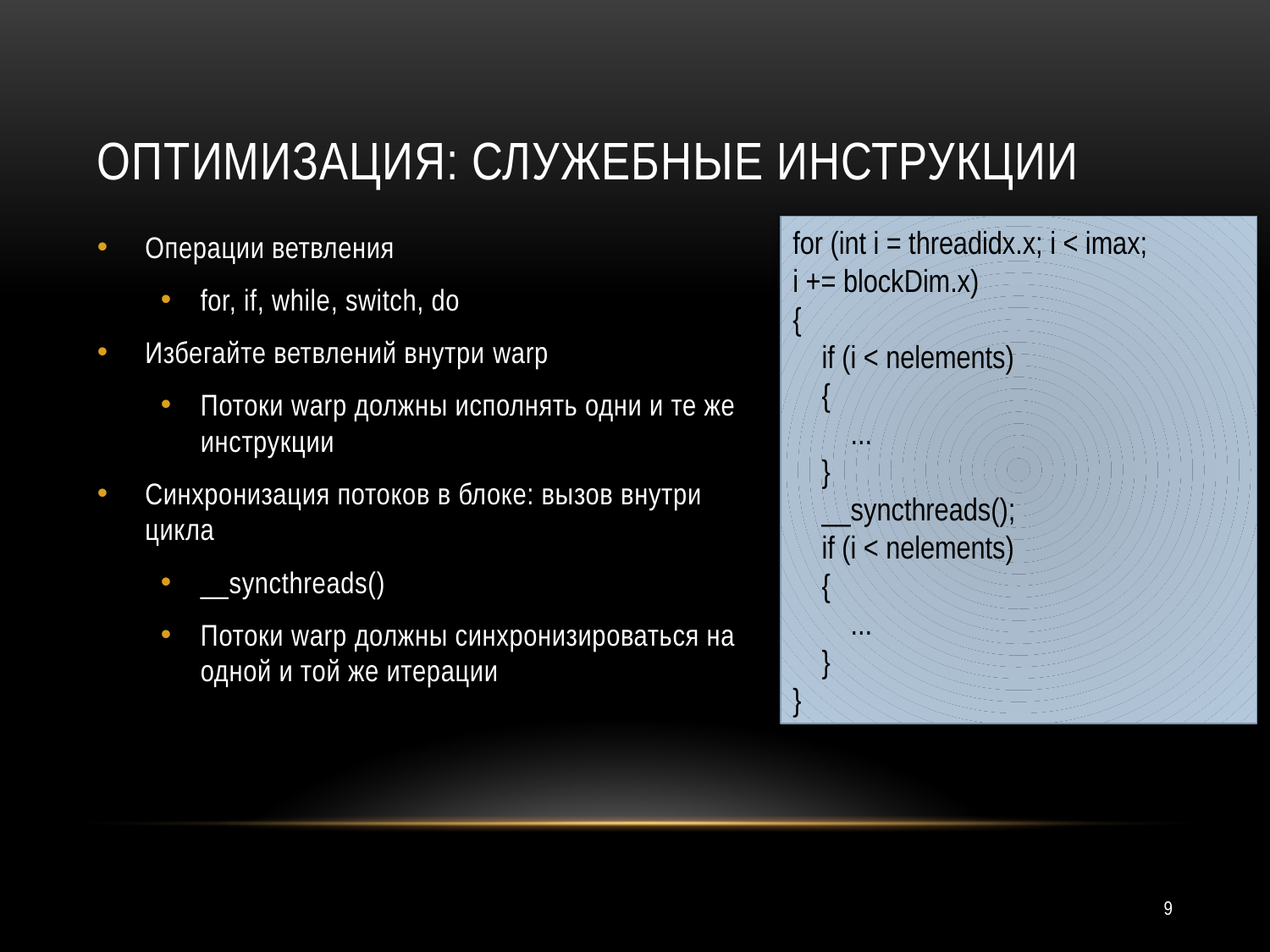

# Оптимизация: Служебные инструкции
for (int i = threadidx.x; i < imax;
i += blockDim.x)
{
    if (i < nelements)
    {
        ...
    }
    __syncthreads();
    if (i < nelements)
    {
        ...
    }
}
Операции ветвления
for, if, while, switch, do
Избегайте ветвлений внутри warp
Потоки warp должны исполнять одни и те же инструкции
Синхронизация потоков в блоке: вызов внутри цикла
__syncthreads()
Потоки warp должны синхронизироваться на одной и той же итерации

9